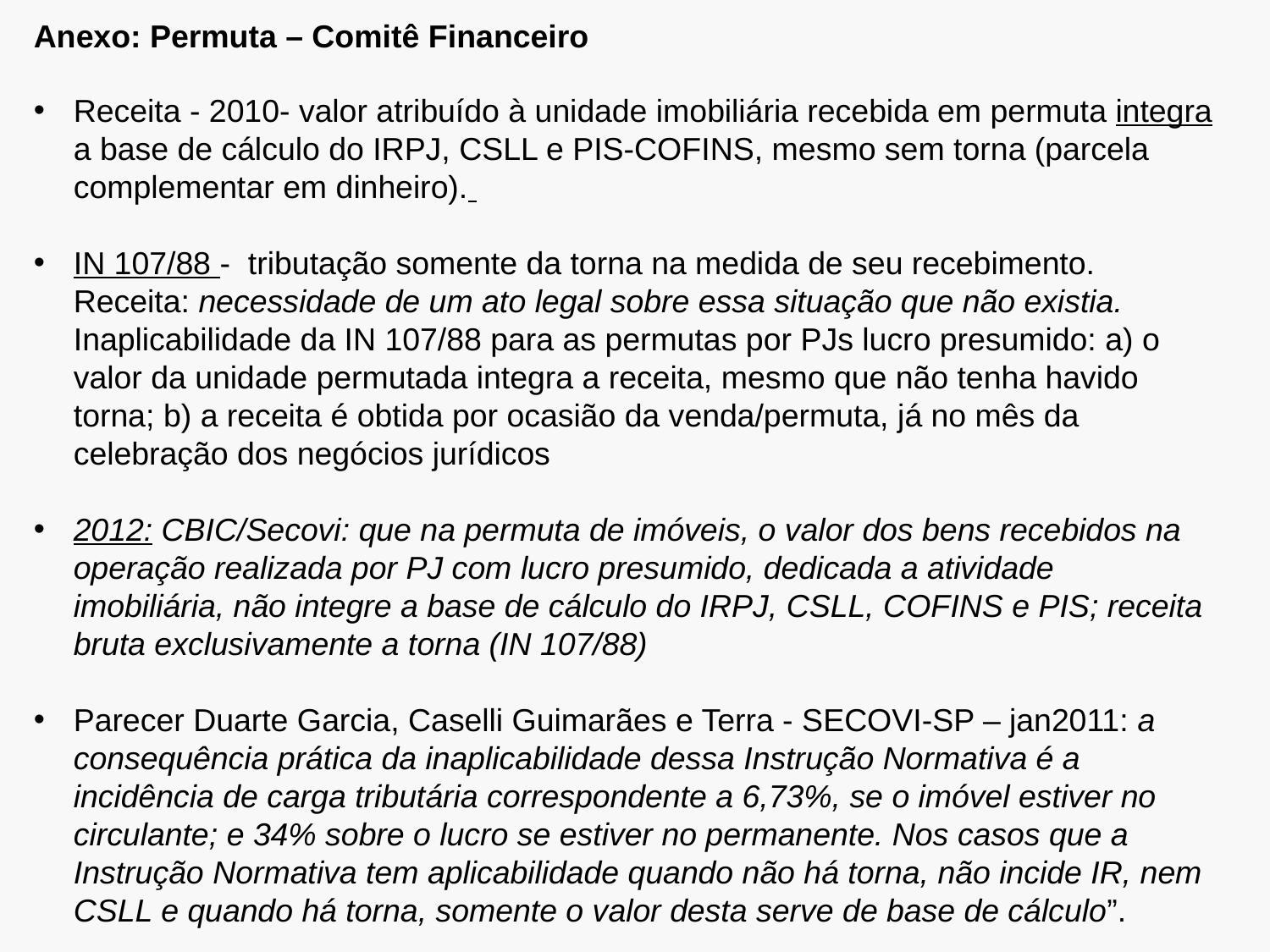

# Anexo: Permuta – Comitê Financeiro
Receita - 2010- valor atribuído à unidade imobiliária recebida em permuta integra a base de cálculo do IRPJ, CSLL e PIS-COFINS, mesmo sem torna (parcela complementar em dinheiro).

IN 107/88 -  tributação somente da torna na medida de seu recebimento. Receita: necessidade de um ato legal sobre essa situação que não existia. Inaplicabilidade da IN 107/88 para as permutas por PJs lucro presumido: a) o valor da unidade permutada integra a receita, mesmo que não tenha havido torna; b) a receita é obtida por ocasião da venda/permuta, já no mês da celebração dos negócios jurídicos

2012: CBIC/Secovi: que na permuta de imóveis, o valor dos bens recebidos na operação realizada por PJ com lucro presumido, dedicada a atividade imobiliária, não integre a base de cálculo do IRPJ, CSLL, COFINS e PIS; receita bruta exclusivamente a torna (IN 107/88)

Parecer Duarte Garcia, Caselli Guimarães e Terra - SECOVI-SP – jan2011: a consequência prática da inaplicabilidade dessa Instrução Normativa é a incidência de carga tributária correspondente a 6,73%, se o imóvel estiver no circulante; e 34% sobre o lucro se estiver no permanente. Nos casos que a Instrução Normativa tem aplicabilidade quando não há torna, não incide IR, nem CSLL e quando há torna, somente o valor desta serve de base de cálculo”.